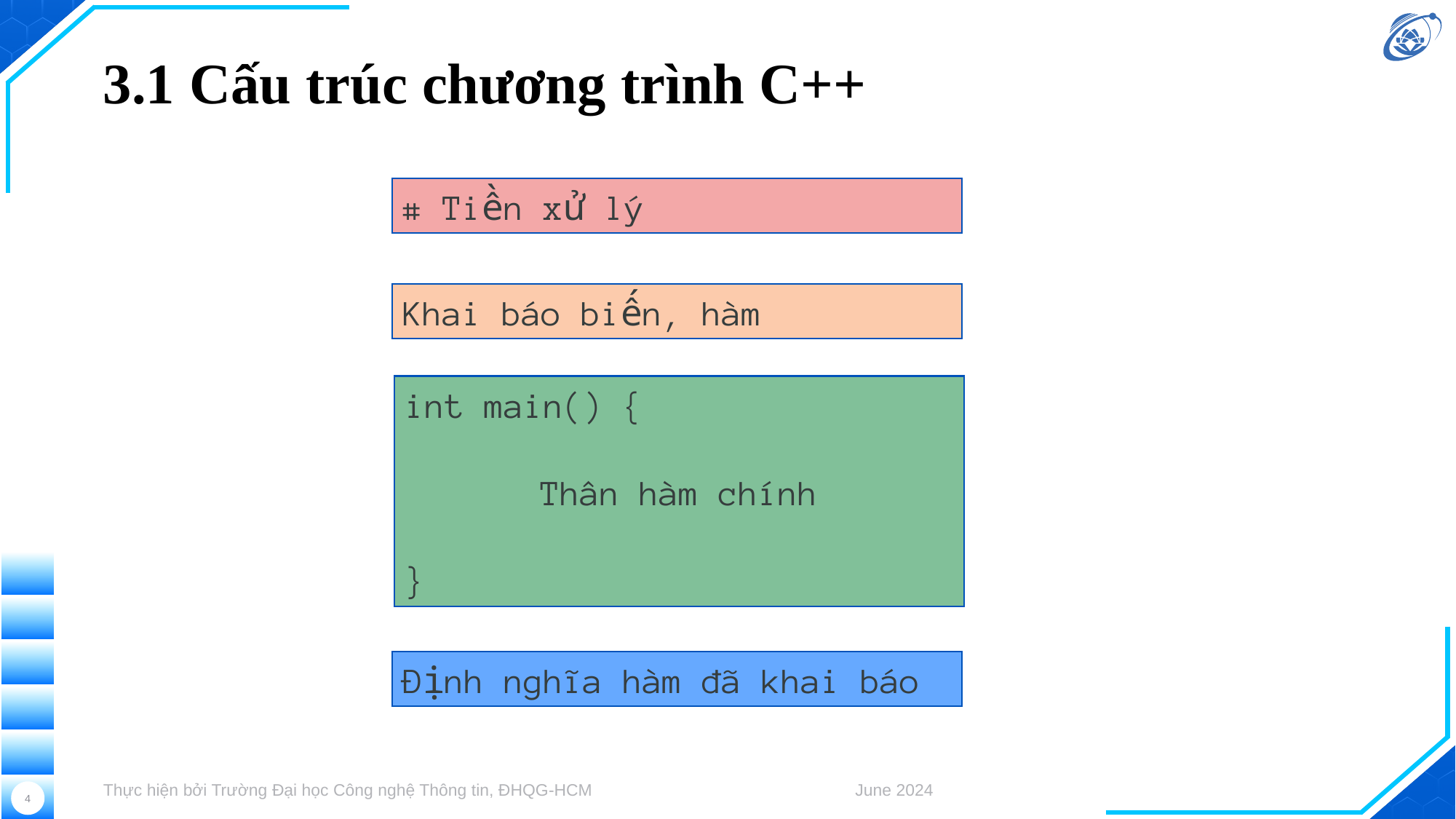

# 3.1 Cấu trúc chương trình C++

# Tiền xử lý
Khai báo biến, hàm
int main() {

Thân hàm chính

}
Định nghĩa hàm đã khai báo
Thực hiện bởi Trường Đại học Công nghệ Thông tin, ĐHQG-HCM
June 2024
4